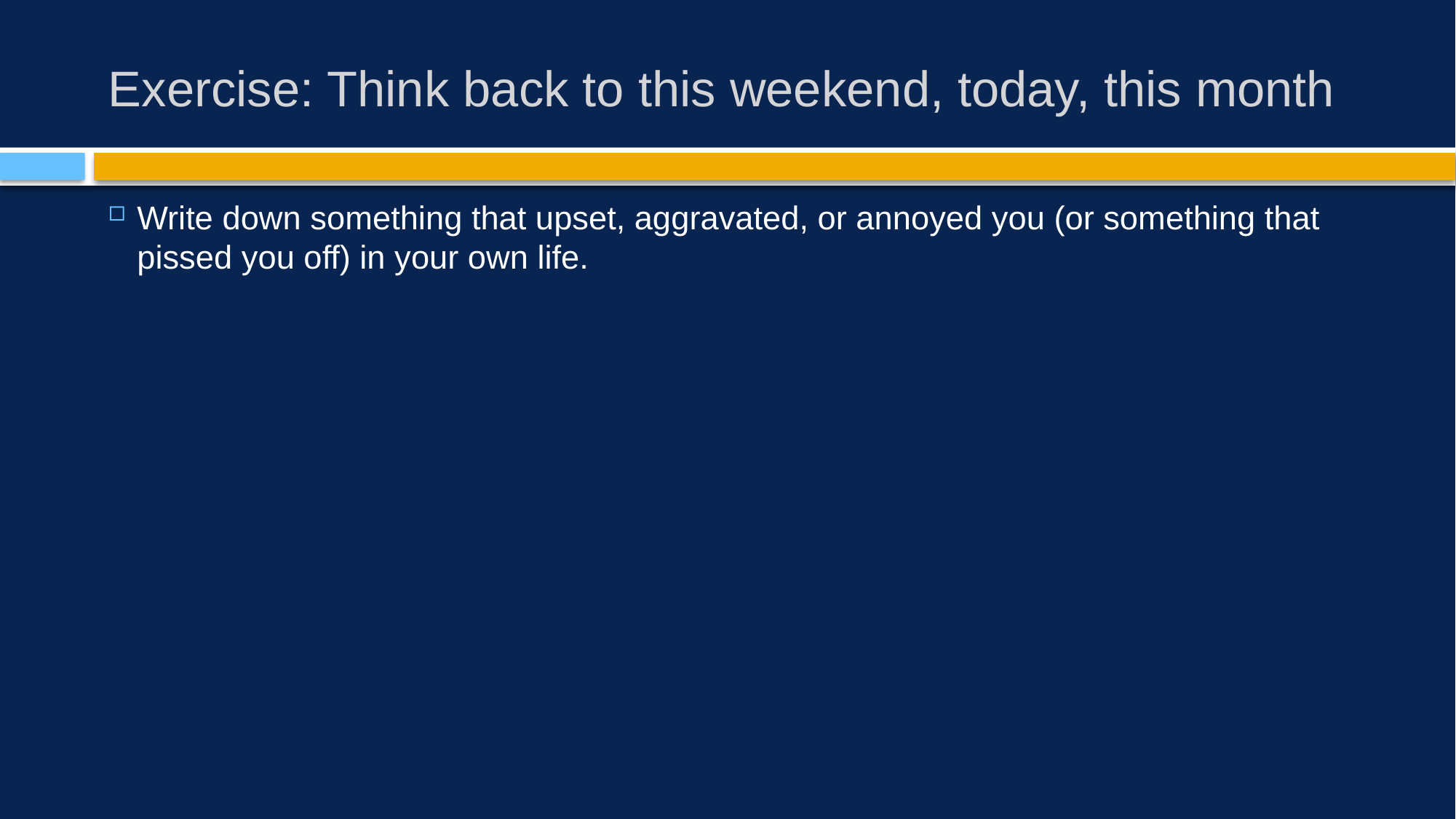

# Exercise: Think back to this weekend, today, this month
Write down something that upset, aggravated, or annoyed you (or something that pissed you off) in your own life.